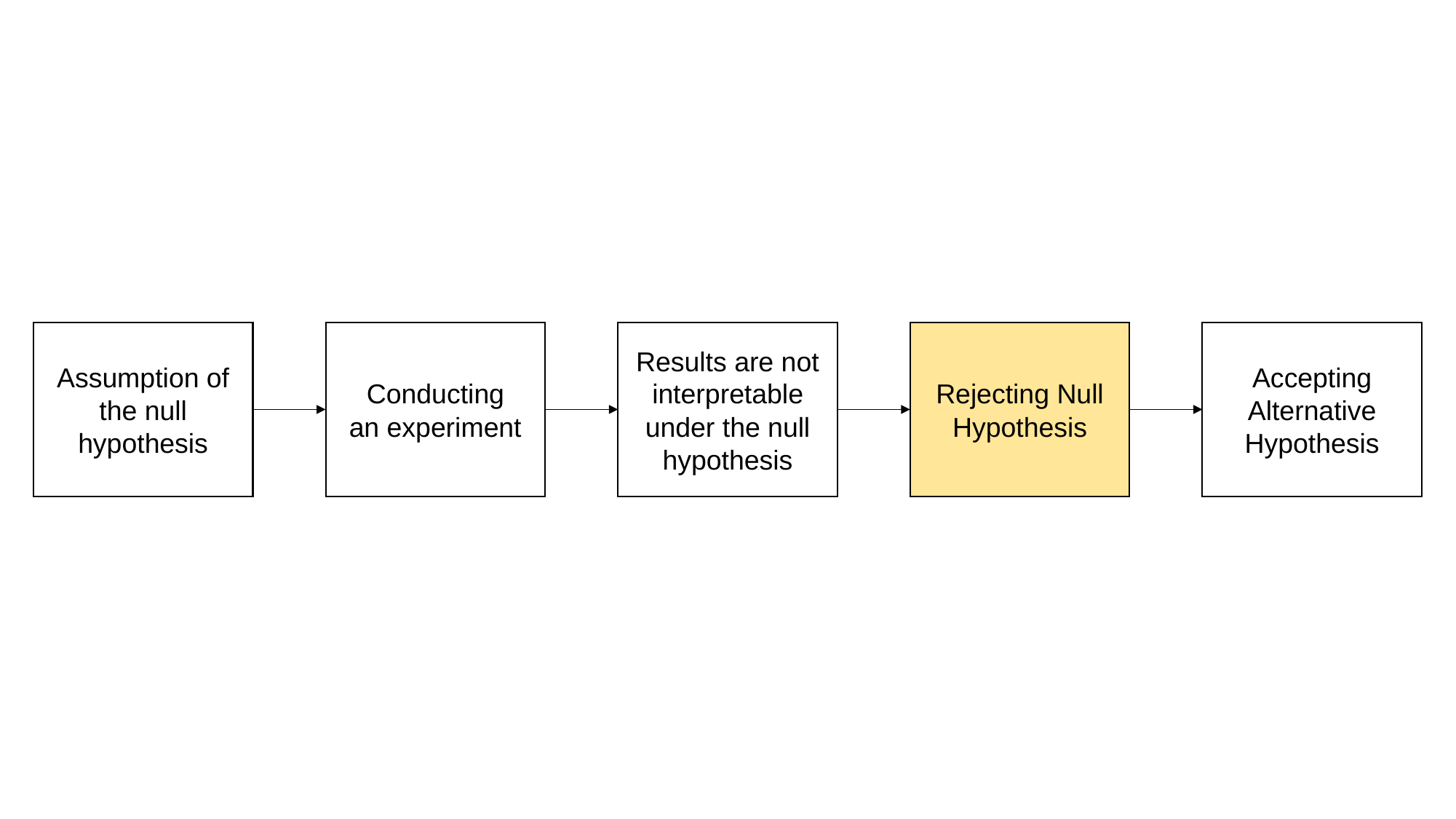

Assumption of the null hypothesis
Conducting
an experiment
Results are not interpretable under the null hypothesis
Rejecting Null Hypothesis
Accepting Alternative Hypothesis